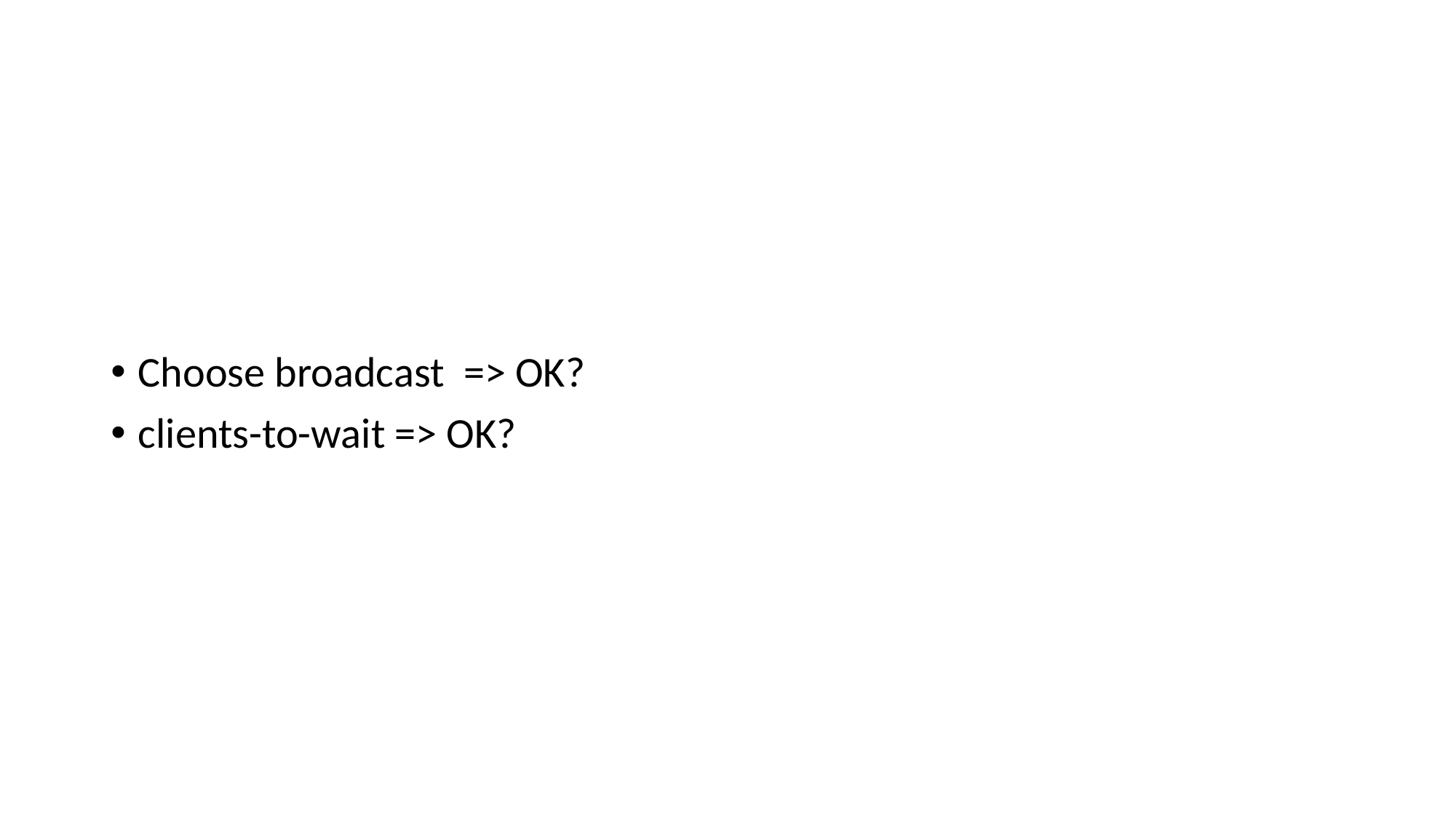

#

Choose broadcast  => OK?
clients-to-wait => OK?